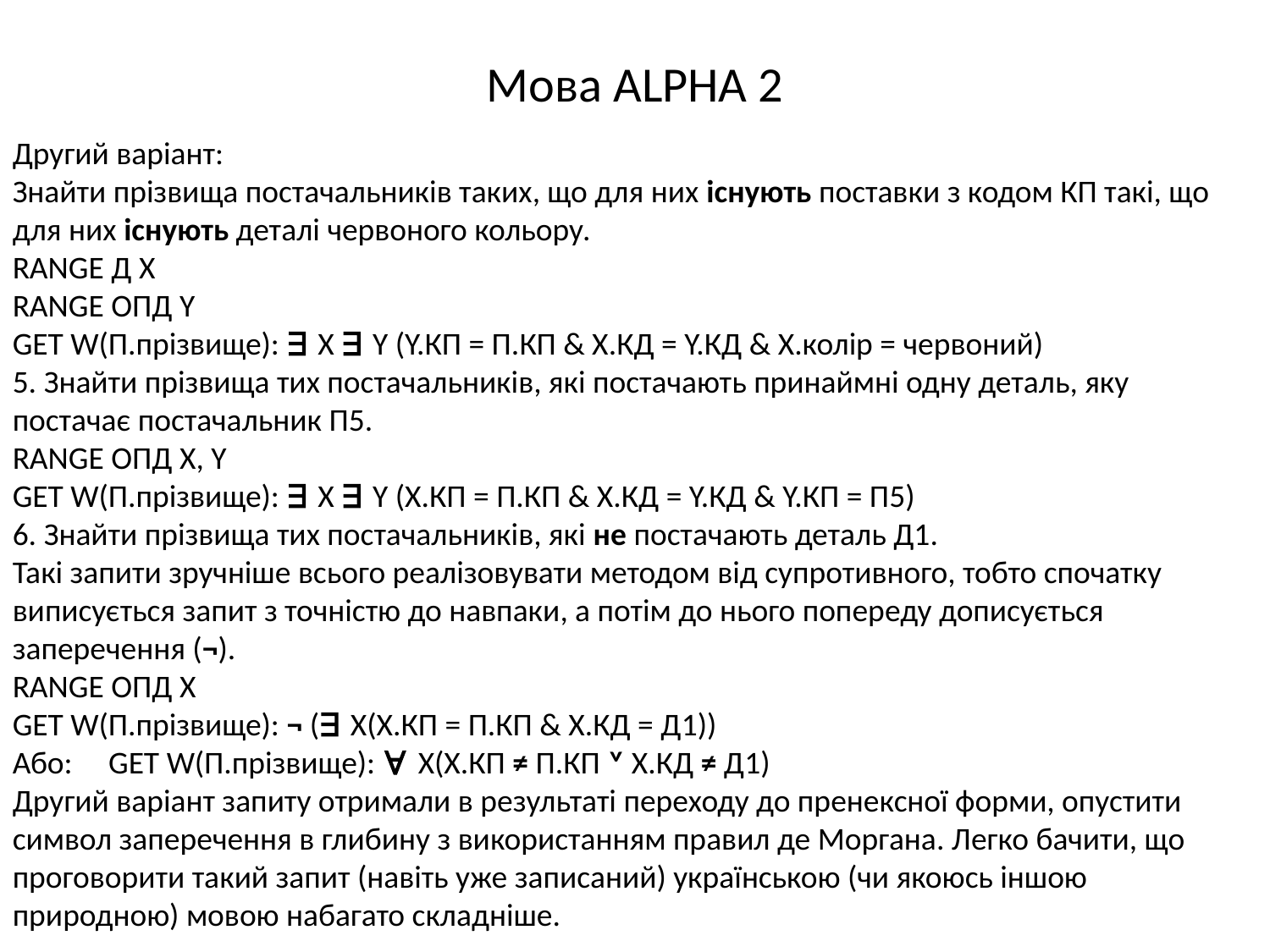

# Мова ALPHA 2
Другий варіант:
Знайти прізвища постачальників таких, що для них існують поставки з кодом КП такі, що для них існують деталі червоного кольору.
RANGE Д X
RANGE ОПД Y
GET W(П.прізвище): ∃ X ∃ Y (Y.КП = П.КП & X.КД = Y.КД & X.колір = червоний)
5. Знайти прізвища тих постачальників, які постачають принаймні одну деталь, яку постачає постачальник П5.
RANGE ОПД X, Y
GET W(П.прізвище): ∃ X ∃ Y (X.КП = П.КП & X.КД = Y.КД & Y.КП = П5)
6. Знайти прізвища тих постачальників, які не постачають деталь Д1.
Такі запити зручніше всього реалізовувати методом від супротивного, тобто спочатку виписується запит з точністю до навпаки, а потім до нього попереду дописується заперечення (¬).
RANGE ОПД X
GET W(П.прізвище): ¬ (∃ X(X.КП = П.КП & X.КД = Д1))
Або:     GET W(П.прізвище): ∀ X(X.КП ≠ П.КП ˅ X.КД ≠ Д1)
Другий варіант запиту отримали в результаті переходу до пренексної форми, опустити символ заперечення в глибину з використанням правил де Моргана. Легко бачити, що проговорити такий запит (навіть уже записаний) українською (чи якоюсь іншою природною) мовою набагато складніше.